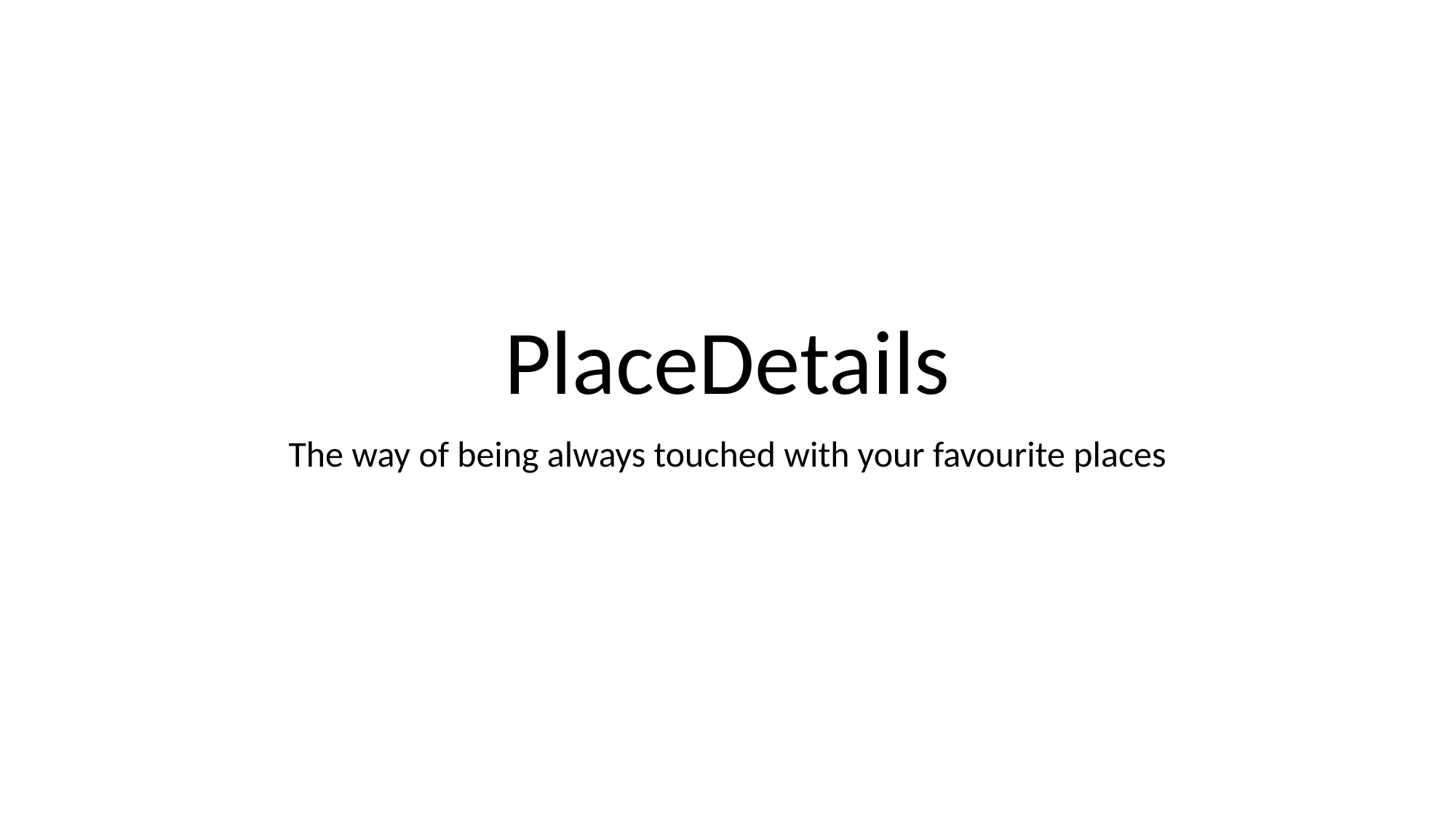

# PlaceDetails
The way of being always touched with your favourite places